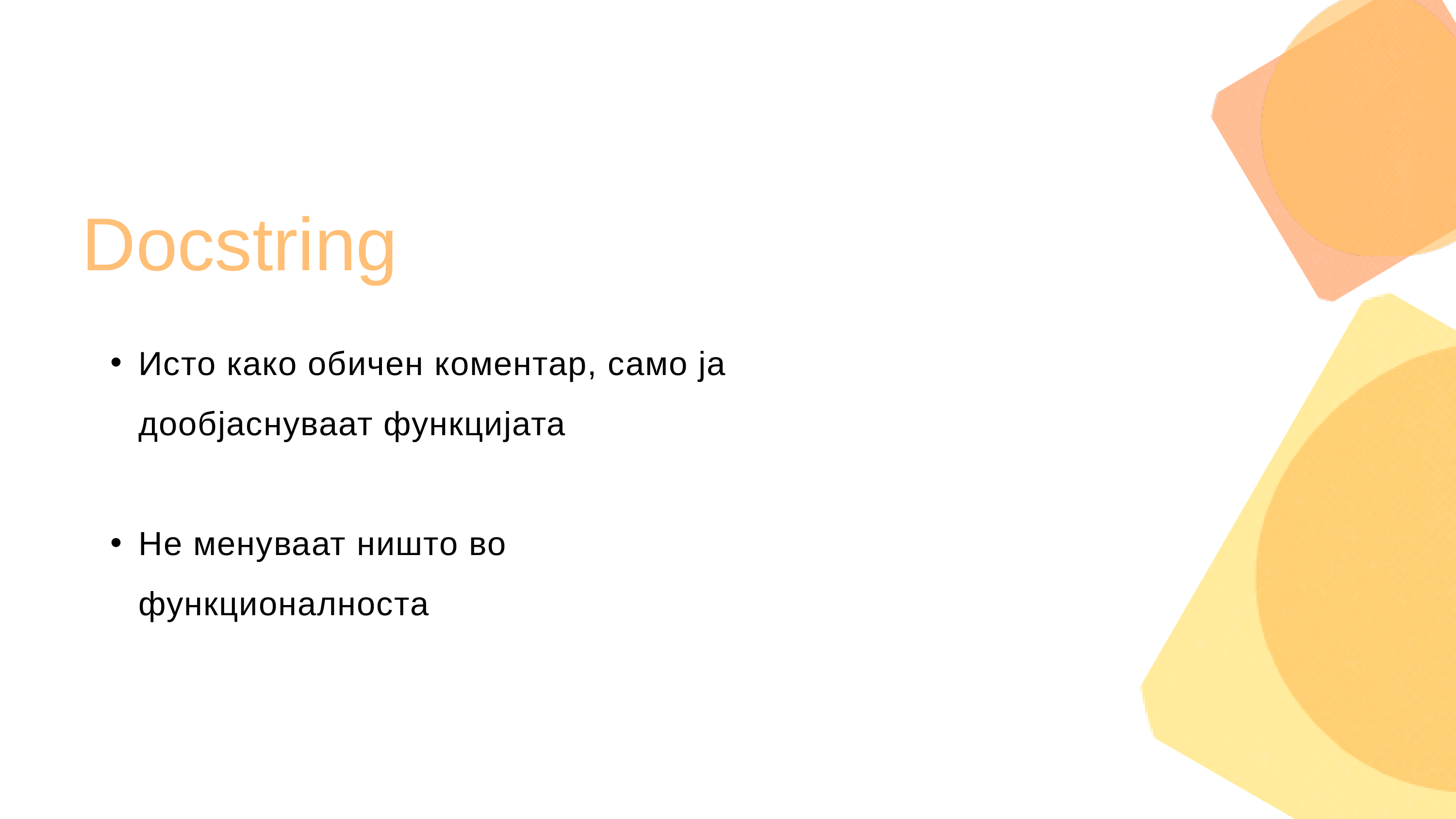

Docstring
Исто како обичен коментар, само ја дообјаснуваат функцијата

Не менуваат ништо во функционалноста